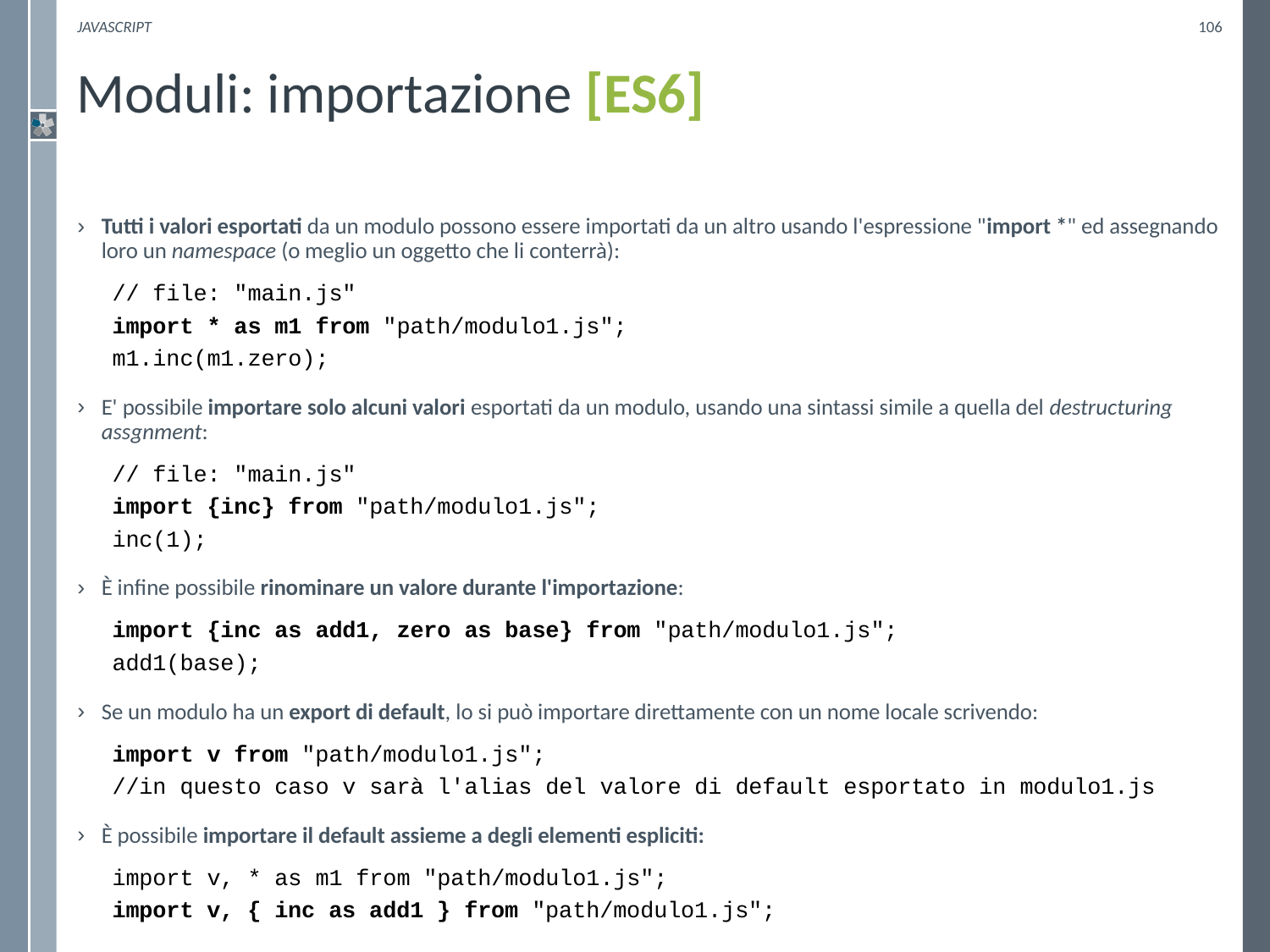

Javascript
106
# Moduli: importazione [ES6]
Tutti i valori esportati da un modulo possono essere importati da un altro usando l'espressione "import *" ed assegnando loro un namespace (o meglio un oggetto che li conterrà):
// file: "main.js"
import * as m1 from "path/modulo1.js";
m1.inc(m1.zero);
E' possibile importare solo alcuni valori esportati da un modulo, usando una sintassi simile a quella del destructuring assgnment:
// file: "main.js"
import {inc} from "path/modulo1.js";
inc(1);
È infine possibile rinominare un valore durante l'importazione:
import {inc as add1, zero as base} from "path/modulo1.js";
add1(base);
Se un modulo ha un export di default, lo si può importare direttamente con un nome locale scrivendo:
import v from "path/modulo1.js";
//in questo caso v sarà l'alias del valore di default esportato in modulo1.js
È possibile importare il default assieme a degli elementi espliciti:
import v, * as m1 from "path/modulo1.js";
import v, { inc as add1 } from "path/modulo1.js";